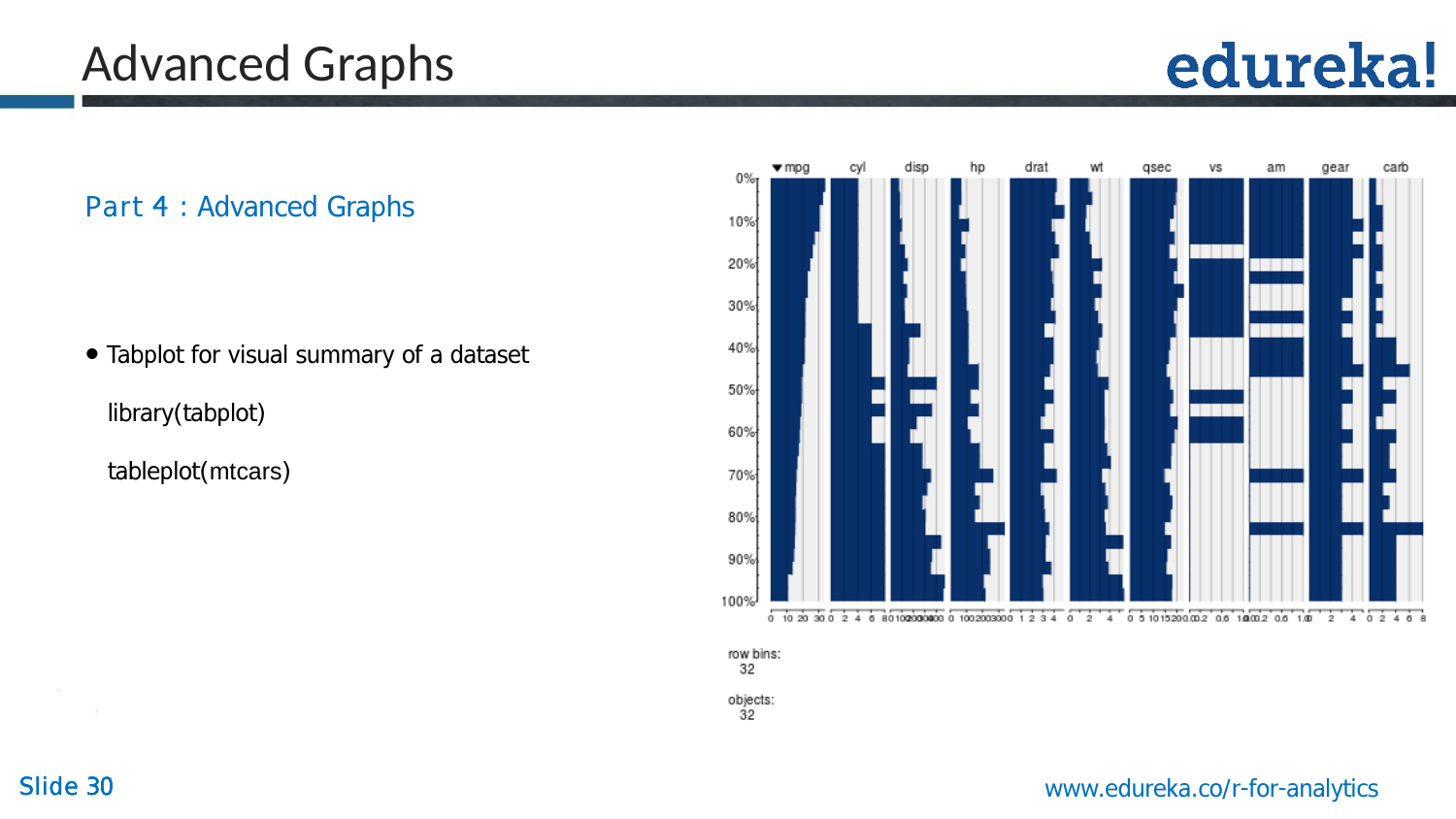

Advanced Graphs
Part 4 : Advanced Graphs

 Tabplot for visual summary of a dataset
   library(tabplot)
   tableplot(mtcars)